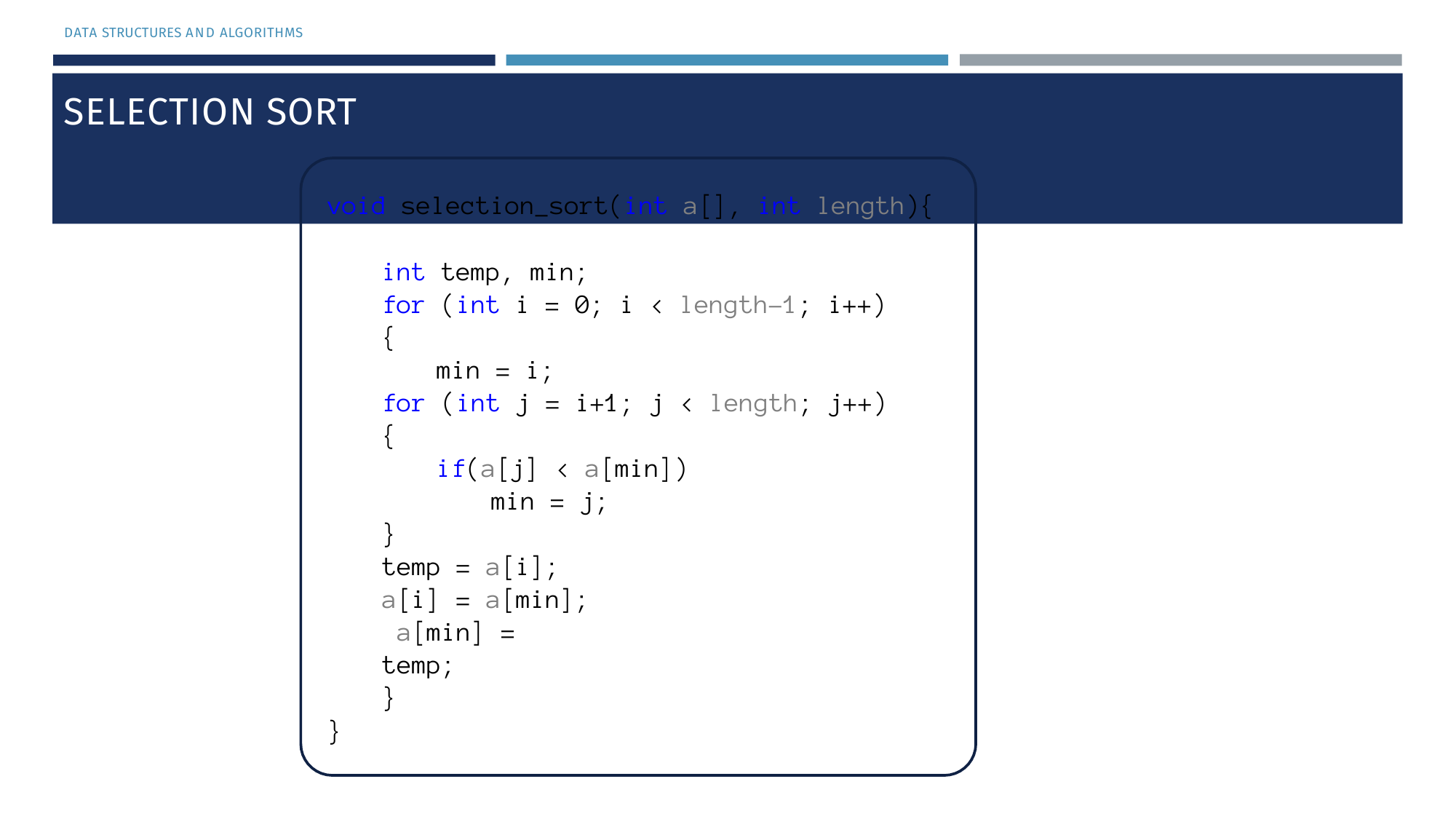

DATA STRUCTURES AND ALGORITHMS
# SELECTION SORT

void selection_sort(int a[], int length){

int temp, min;
for (int i = 0; i < length-1; i++)
{
min = i;
for (int j = i+1; j < length; j++)
{
if(a[j] < a[min])
min = j;
}
temp = a[i];  a[i] = a[min];  a[min] = temp;
}
}